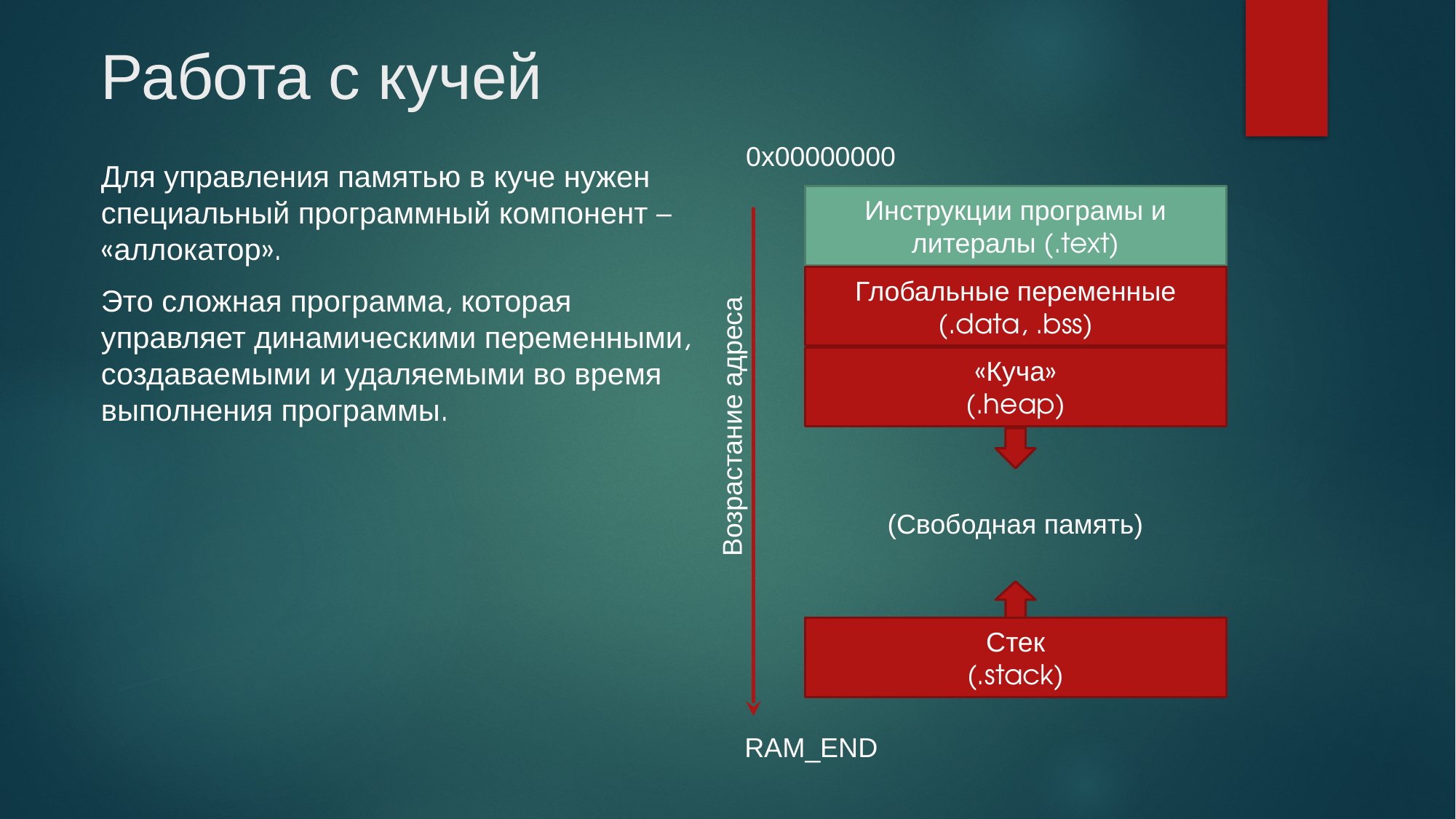

# Работа с кучей
0x00000000
Для управления памятью в куче нужен специальный программный компонент – «аллокатор».
Это сложная программа, которая управляет динамическими переменными, создаваемыми и удаляемыми во время выполнения программы.
Инструкции програмы и литералы (.text)
Глобальные переменные
(.data, .bss)
«Куча»
(.heap)
Возрастание адреса

(Свободная память)

Стек
(.stack)
RAM_END